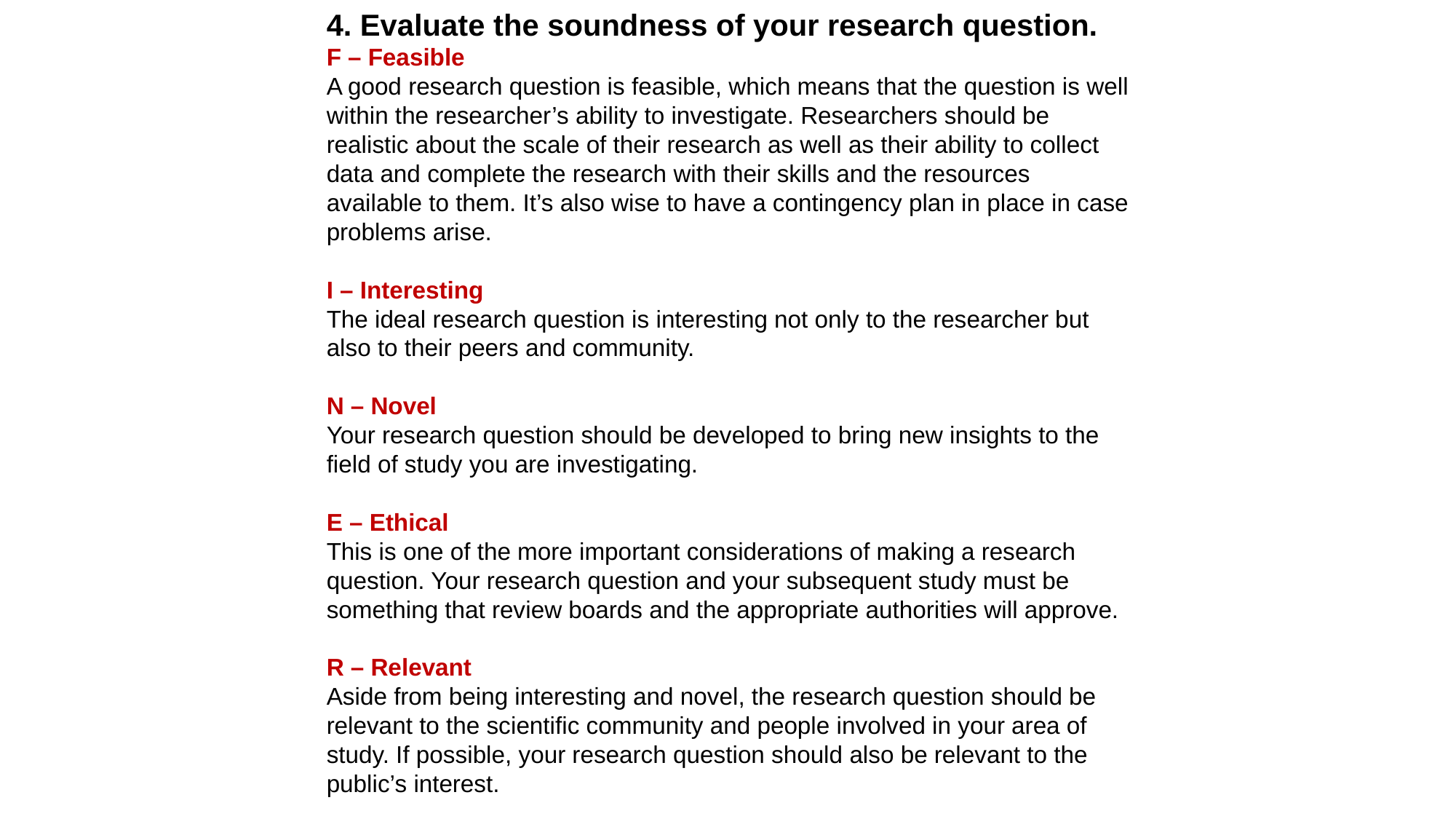

4. Evaluate the soundness of your research question.
F – Feasible
A good research question is feasible, which means that the question is well within the researcher’s ability to investigate. Researchers should be realistic about the scale of their research as well as their ability to collect data and complete the research with their skills and the resources available to them. It’s also wise to have a contingency plan in place in case problems arise.

I – Interesting
The ideal research question is interesting not only to the researcher but also to their peers and community.

N – Novel
Your research question should be developed to bring new insights to the field of study you are investigating.

E – Ethical
This is one of the more important considerations of making a research question. Your research question and your subsequent study must be something that review boards and the appropriate authorities will approve.

R – Relevant
Aside from being interesting and novel, the research question should be relevant to the scientific community and people involved in your area of study. If possible, your research question should also be relevant to the public’s interest.